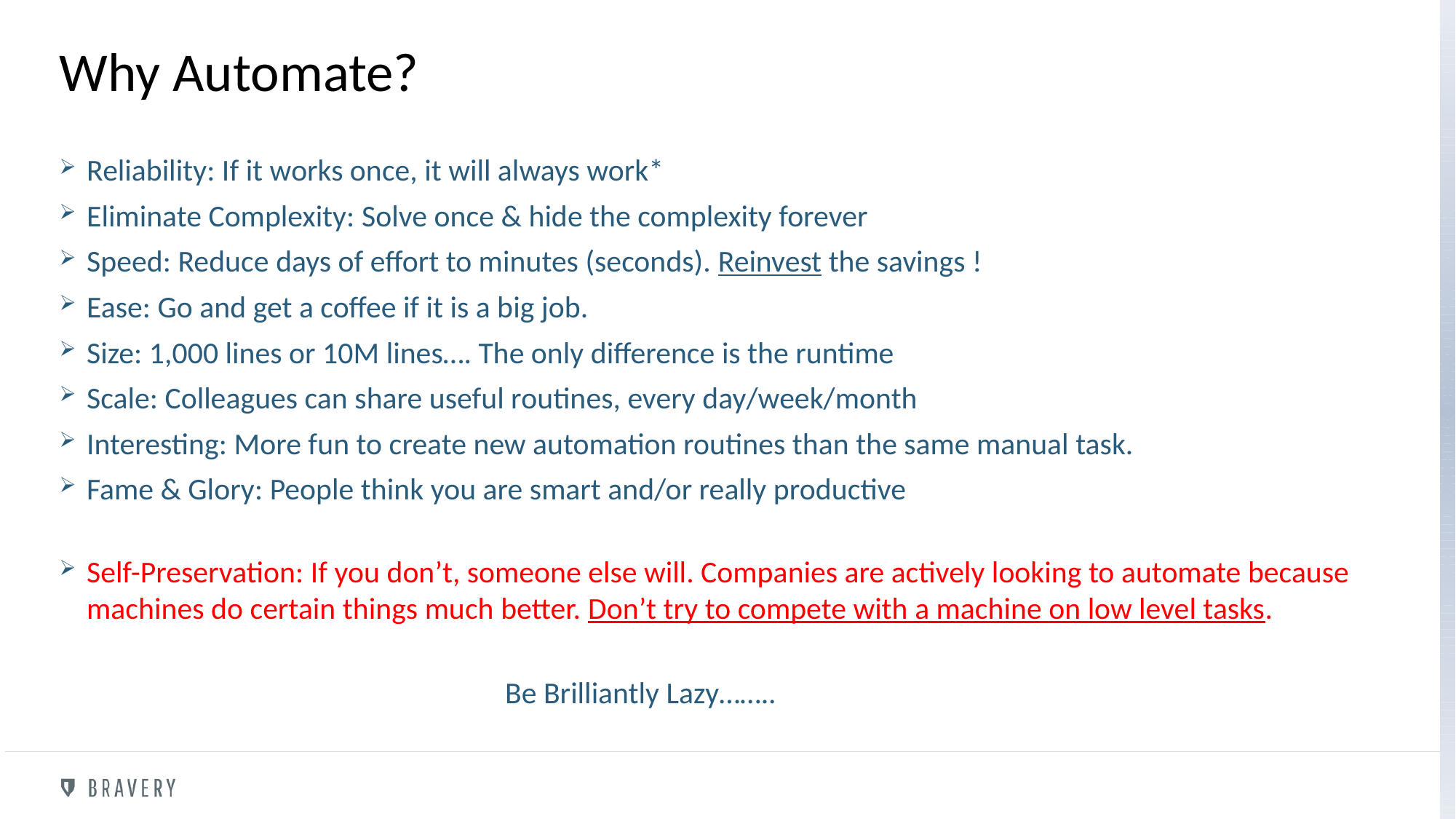

# Why Automate?
Reliability: If it works once, it will always work*
Eliminate Complexity: Solve once & hide the complexity forever
Speed: Reduce days of effort to minutes (seconds). Reinvest the savings !
Ease: Go and get a coffee if it is a big job.
Size: 1,000 lines or 10M lines…. The only difference is the runtime
Scale: Colleagues can share useful routines, every day/week/month
Interesting: More fun to create new automation routines than the same manual task.
Fame & Glory: People think you are smart and/or really productive

Self-Preservation: If you don’t, someone else will. Companies are actively looking to automate because machines do certain things much better. Don’t try to compete with a machine on low level tasks.

Be Brilliantly Lazy……..